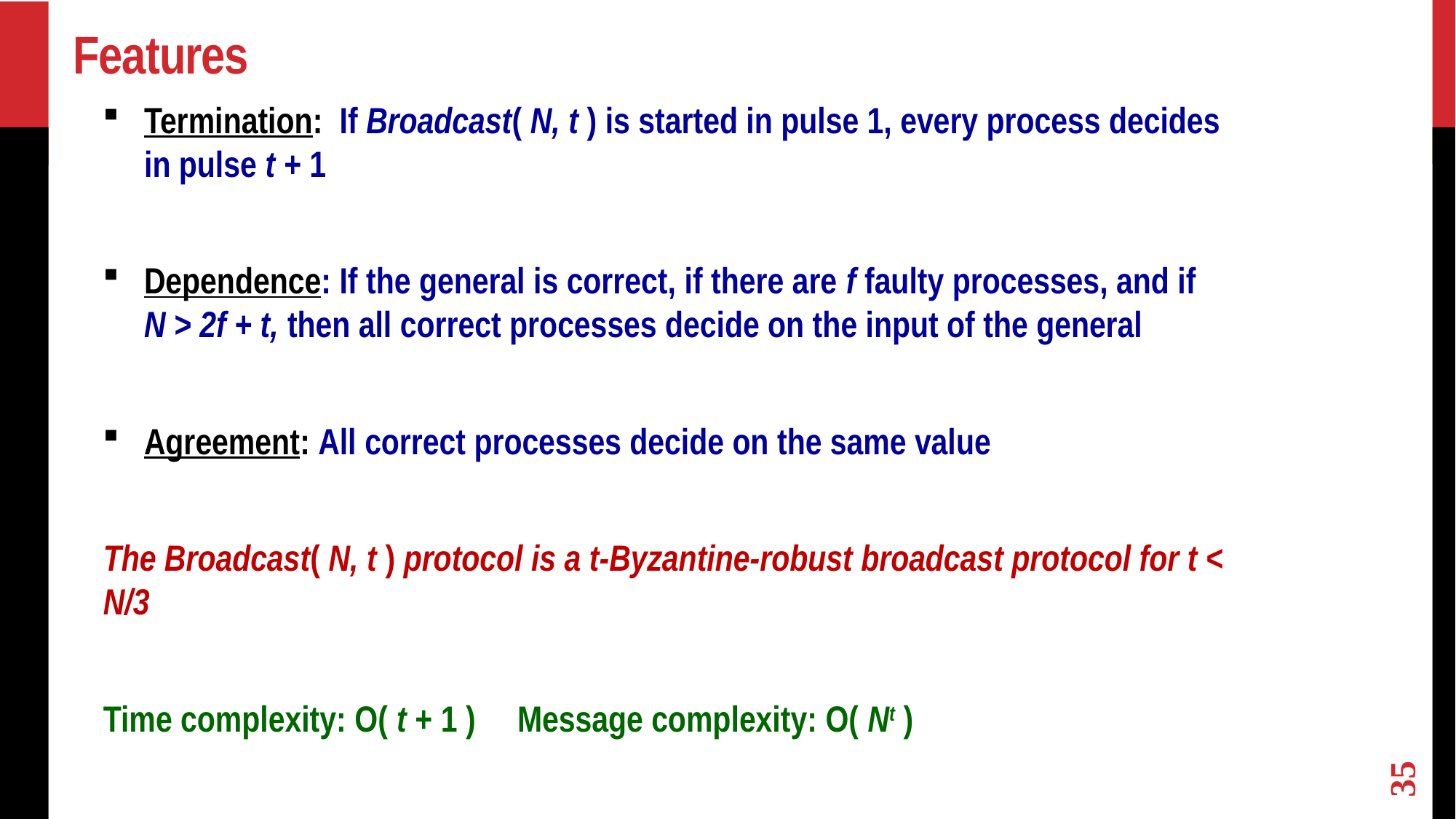

# Features
Termination:  If Broadcast( N, t ) is started in pulse 1, every process decides in pulse t + 1

Dependence: If the general is correct, if there are f faulty processes, and if N > 2f + t, then all correct processes decide on the input of the general

Agreement: All correct processes decide on the same value

The Broadcast( N, t ) protocol is a t-Byzantine-robust broadcast protocol for t < N/3

Time complexity: O( t + 1 )     Message complexity: O( Nt )
35